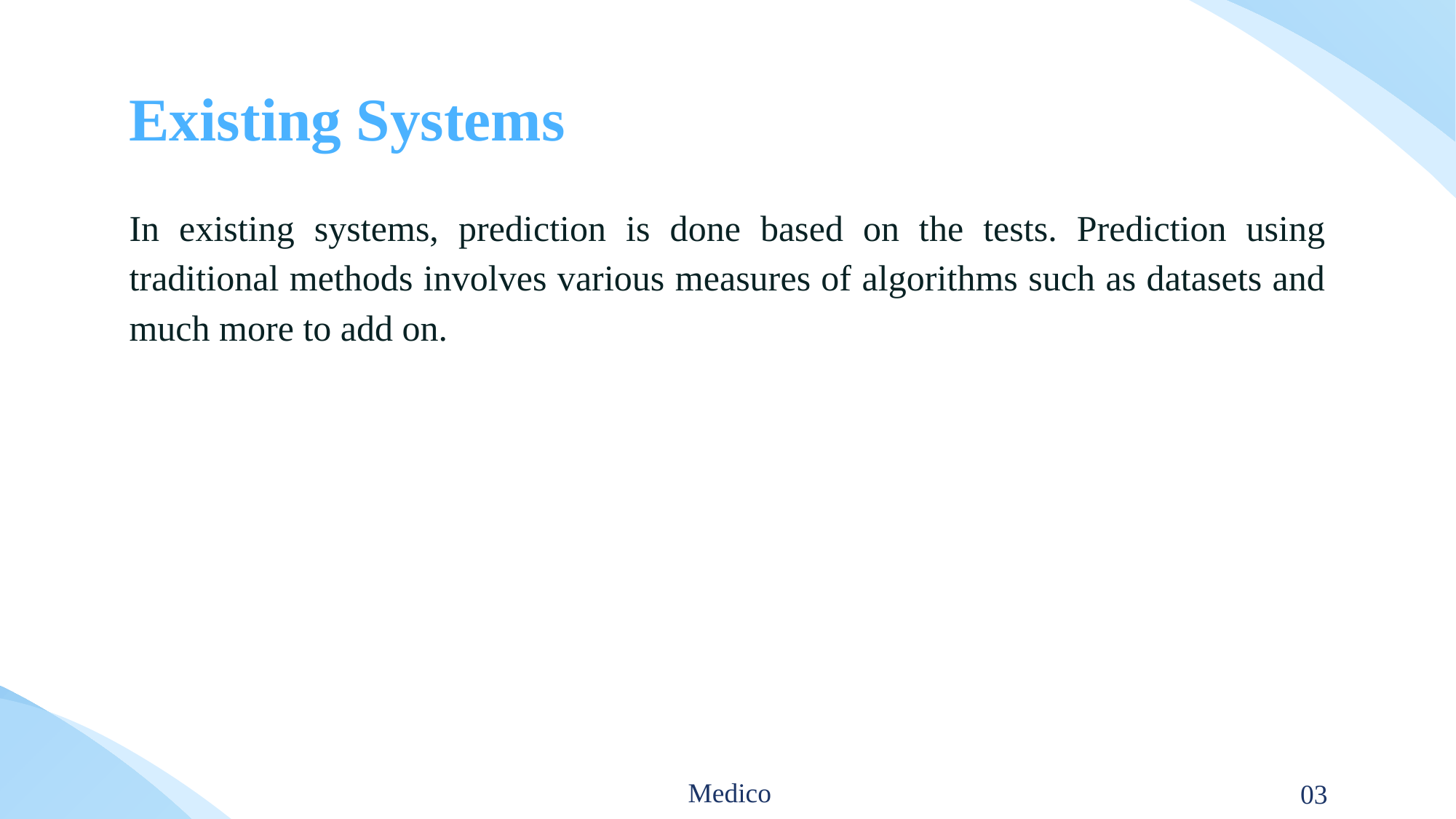

# Existing Systems
In existing systems, prediction is done based on the tests. Prediction using traditional methods involves various measures of algorithms such as datasets and much more to add on.
Medico
03